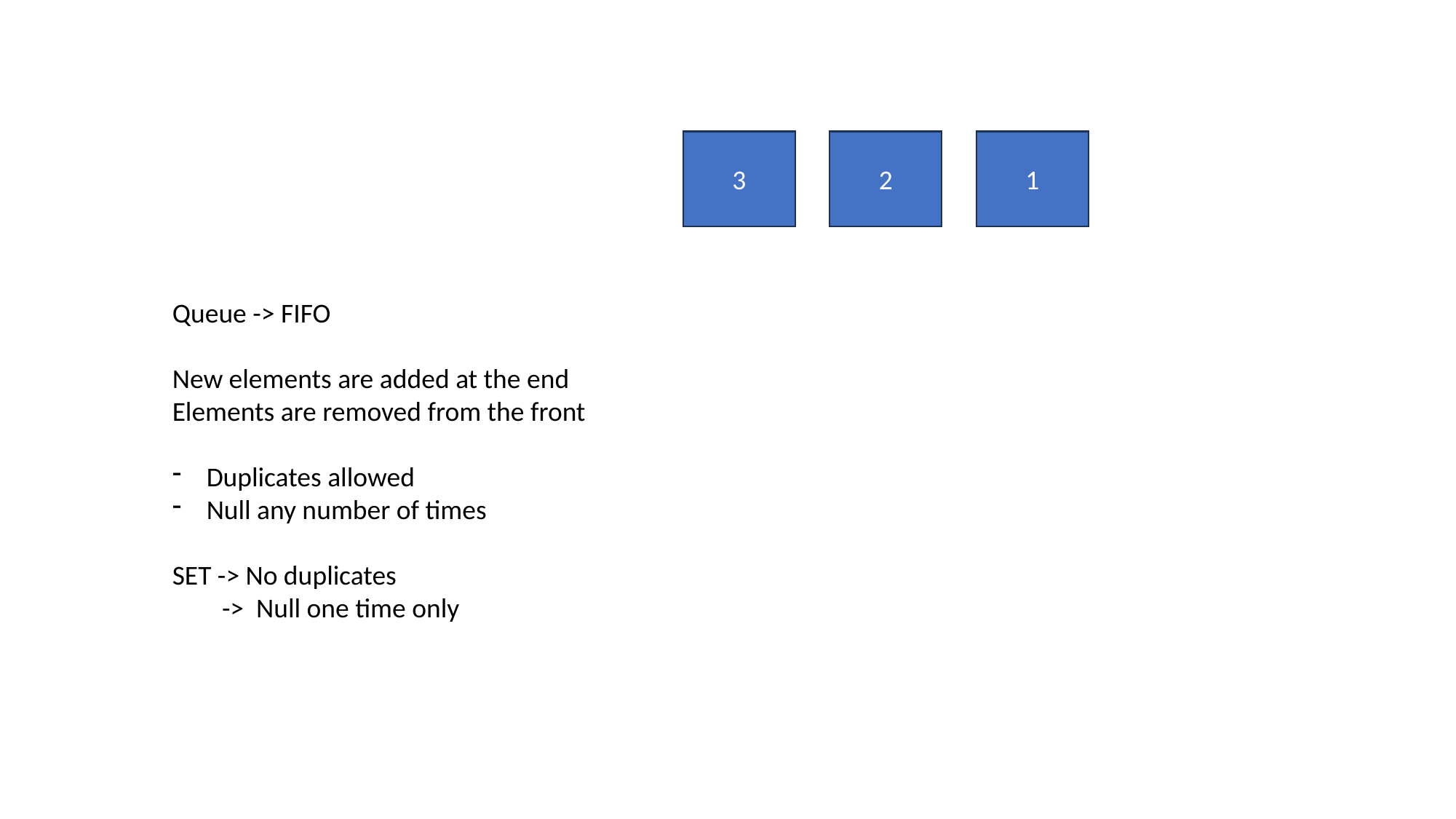

3
2
1
Queue -> FIFO

New elements are added at the end
Elements are removed from the front

Duplicates allowed
Null any number of times

SET -> No duplicates
        ->  Null one time only